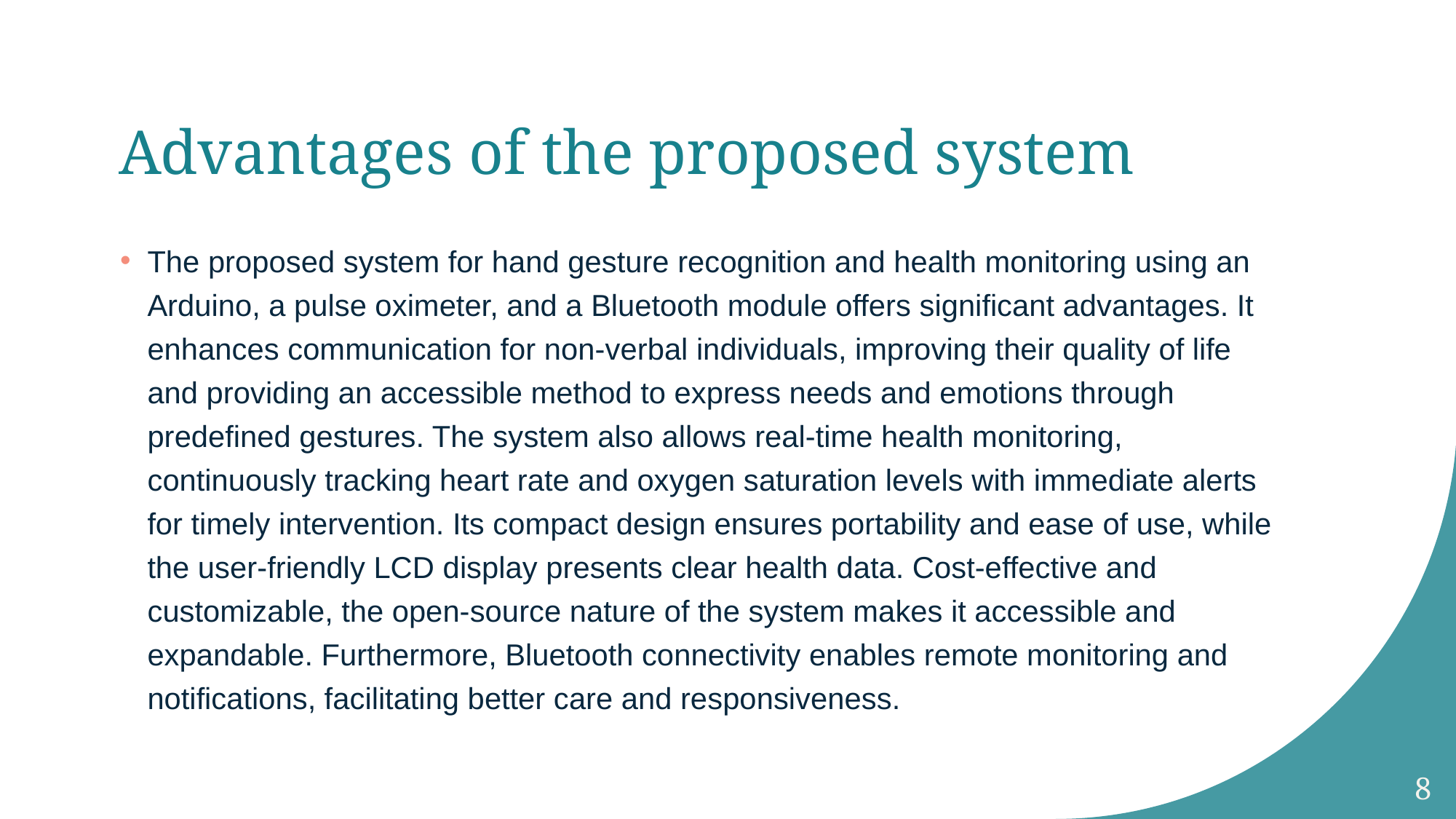

# Advantages of the proposed system
The proposed system for hand gesture recognition and health monitoring using an Arduino, a pulse oximeter, and a Bluetooth module offers significant advantages. It enhances communication for non-verbal individuals, improving their quality of life and providing an accessible method to express needs and emotions through predefined gestures. The system also allows real-time health monitoring, continuously tracking heart rate and oxygen saturation levels with immediate alerts for timely intervention. Its compact design ensures portability and ease of use, while the user-friendly LCD display presents clear health data. Cost-effective and customizable, the open-source nature of the system makes it accessible and expandable. Furthermore, Bluetooth connectivity enables remote monitoring and notifications, facilitating better care and responsiveness.
8